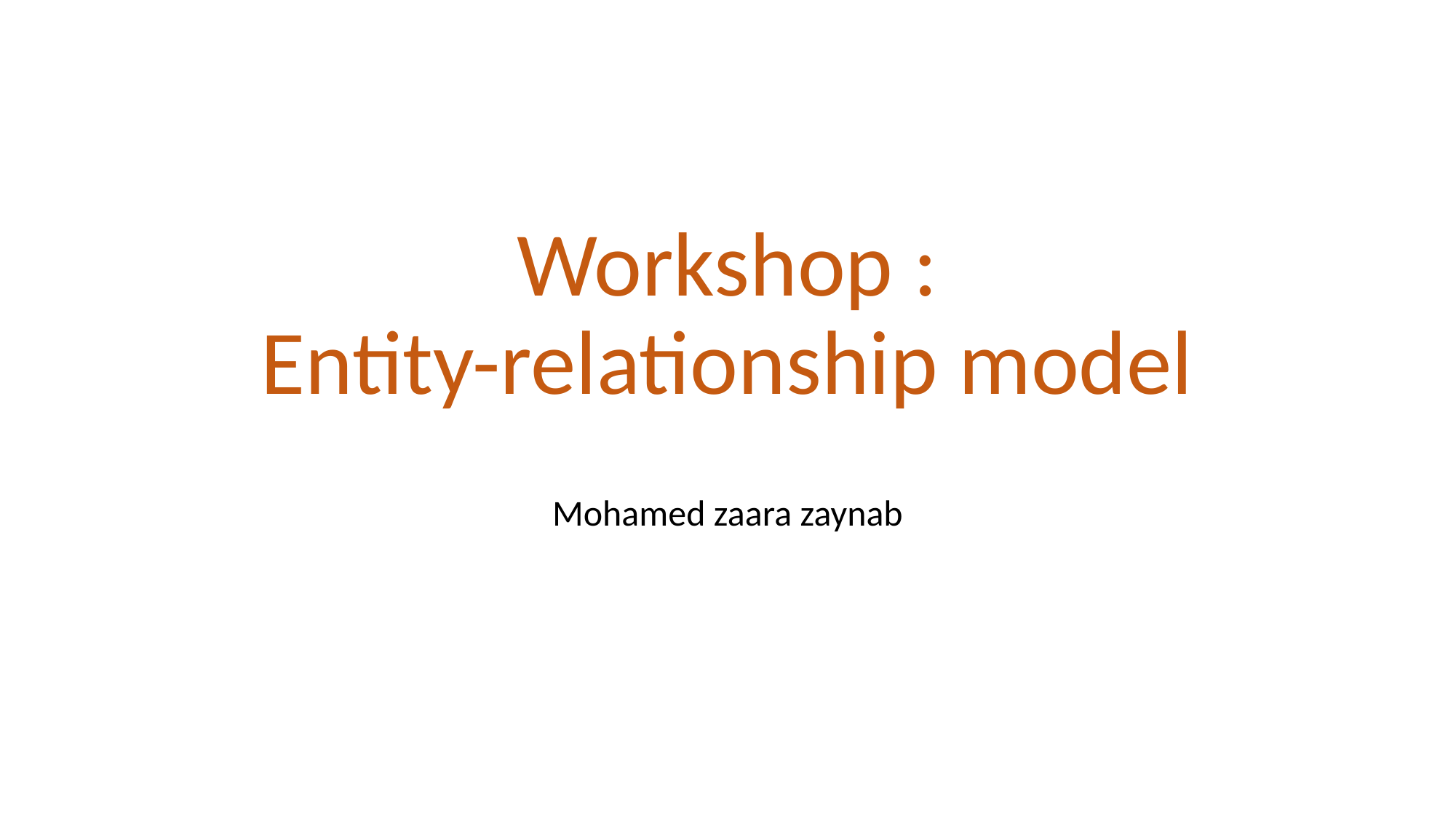

# Workshop : Entity-relationship model

Mohamed zaara zaynab